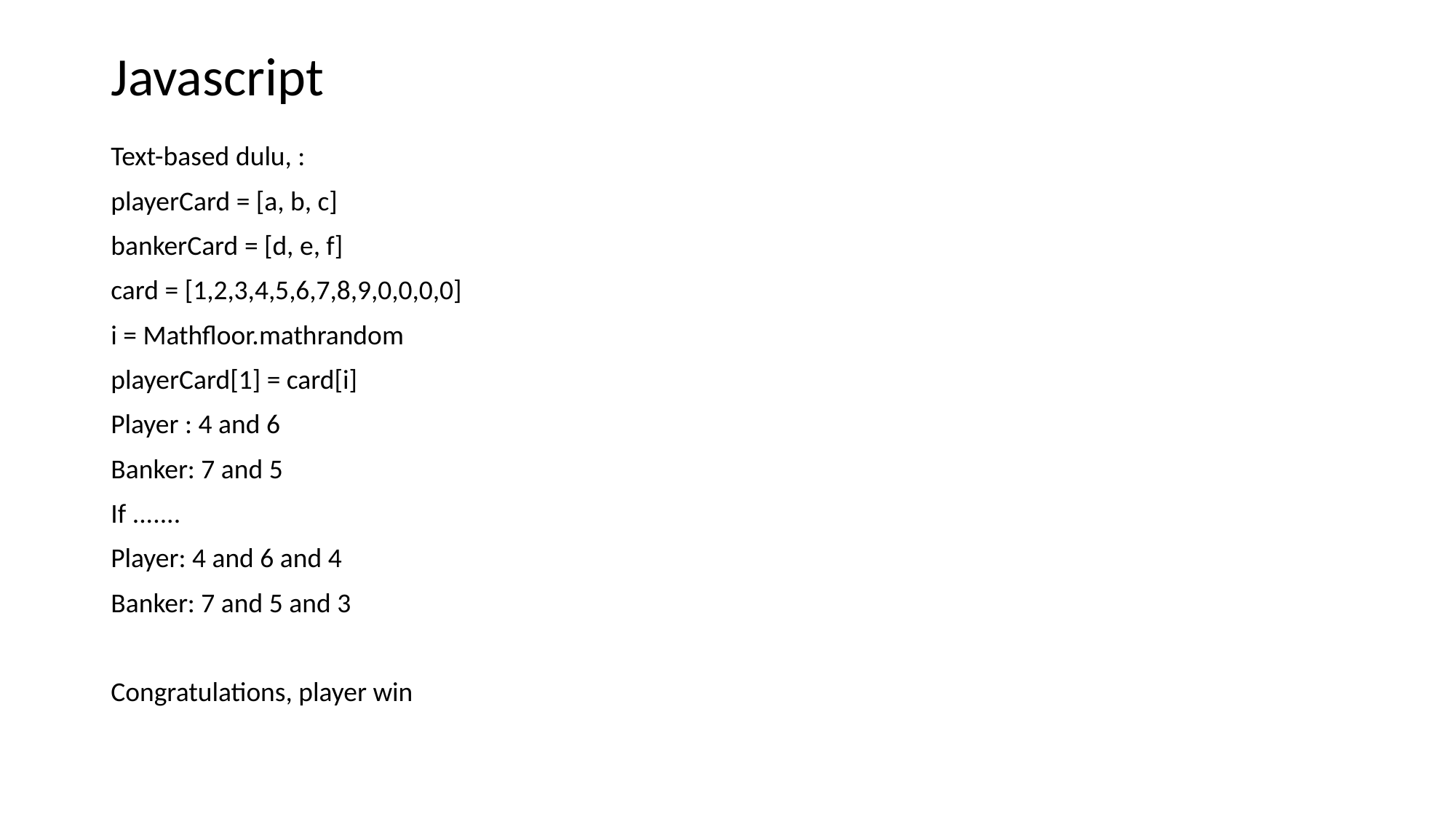

# Javascript
Text-based dulu, :
playerCard = [a, b, c]
bankerCard = [d, e, f]
card = [1,2,3,4,5,6,7,8,9,0,0,0,0]
i = Mathfloor.mathrandom
playerCard[1] = card[i]
Player : 4 and 6
Banker: 7 and 5
If .......
Player: 4 and 6 and 4
Banker: 7 and 5 and 3

Congratulations, player win